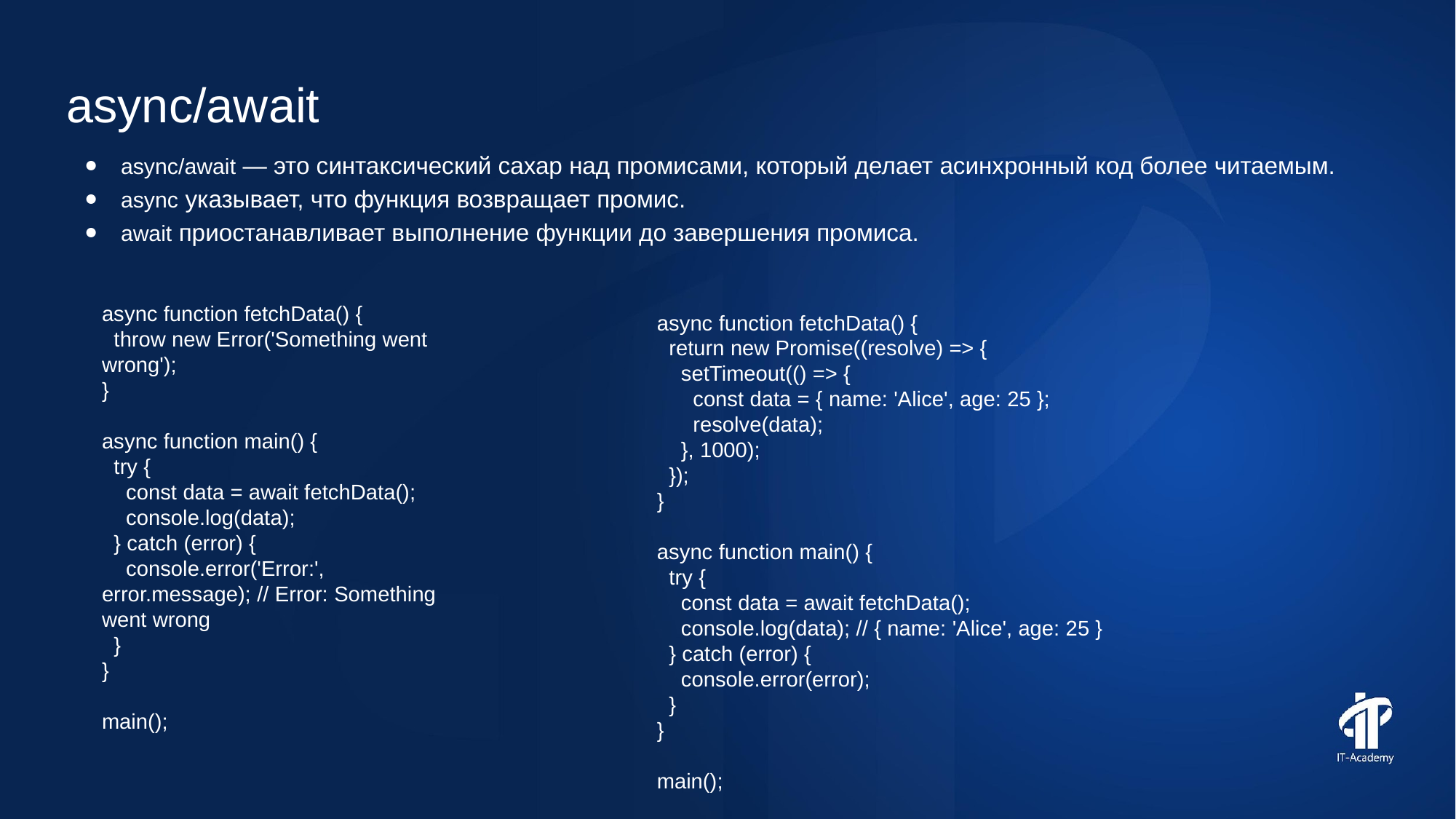

async/await
async/await — это синтаксический сахар над промисами, который делает асинхронный код более читаемым.
async указывает, что функция возвращает промис.
await приостанавливает выполнение функции до завершения промиса.
async function fetchData() {
  throw new Error('Something went wrong');
}

async function main() {
  try {
    const data = await fetchData();
    console.log(data);
  } catch (error) {
    console.error('Error:', error.message); // Error: Something went wrong
  }
}

main();
async function fetchData() {
  return new Promise((resolve) => {
    setTimeout(() => {
      const data = { name: 'Alice', age: 25 };
      resolve(data);
    }, 1000);
  });
}

async function main() {
  try {
    const data = await fetchData();
    console.log(data); // { name: 'Alice', age: 25 }
  } catch (error) {
    console.error(error);
  }
}

main();